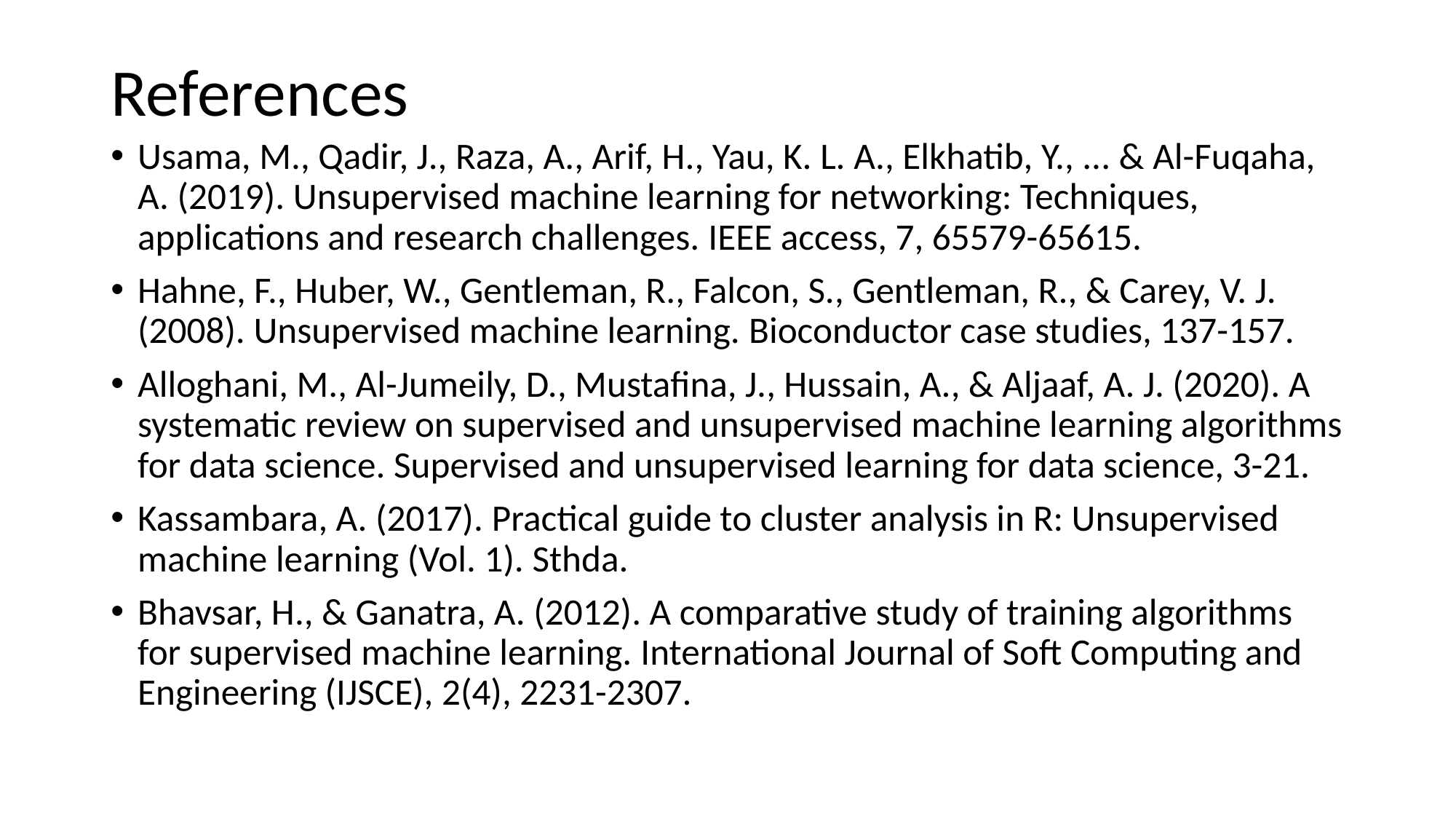

# References
Usama, M., Qadir, J., Raza, A., Arif, H., Yau, K. L. A., Elkhatib, Y., ... & Al-Fuqaha, A. (2019). Unsupervised machine learning for networking: Techniques, applications and research challenges. IEEE access, 7, 65579-65615.
Hahne, F., Huber, W., Gentleman, R., Falcon, S., Gentleman, R., & Carey, V. J. (2008). Unsupervised machine learning. Bioconductor case studies, 137-157.
Alloghani, M., Al-Jumeily, D., Mustafina, J., Hussain, A., & Aljaaf, A. J. (2020). A systematic review on supervised and unsupervised machine learning algorithms for data science. Supervised and unsupervised learning for data science, 3-21.
Kassambara, A. (2017). Practical guide to cluster analysis in R: Unsupervised machine learning (Vol. 1). Sthda.
Bhavsar, H., & Ganatra, A. (2012). A comparative study of training algorithms for supervised machine learning. International Journal of Soft Computing and Engineering (IJSCE), 2(4), 2231-2307.